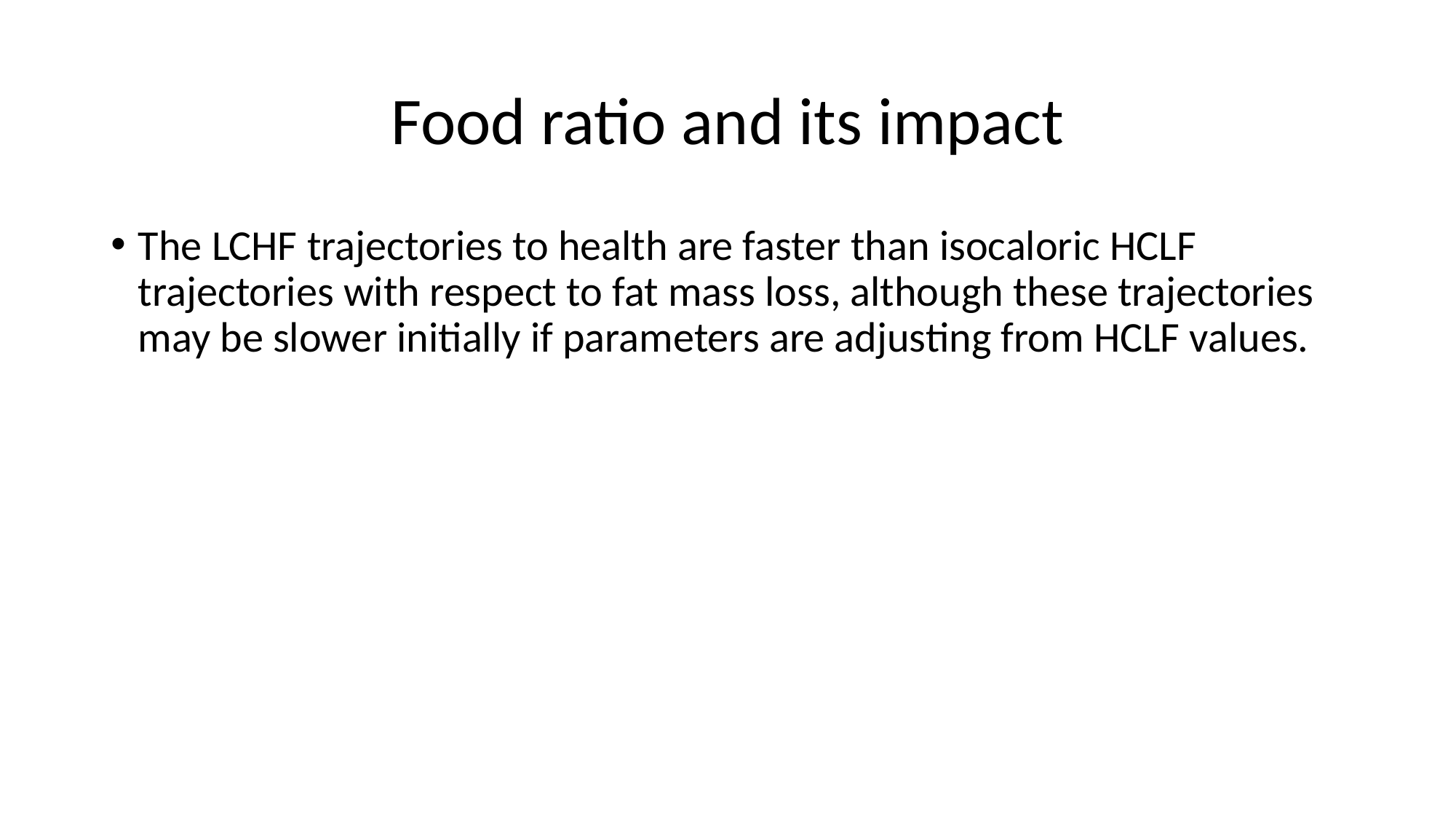

# Food ratio and its impact
The LCHF trajectories to health are faster than isocaloric HCLF trajectories with respect to fat mass loss, although these trajectories may be slower initially if parameters are adjusting from HCLF values.